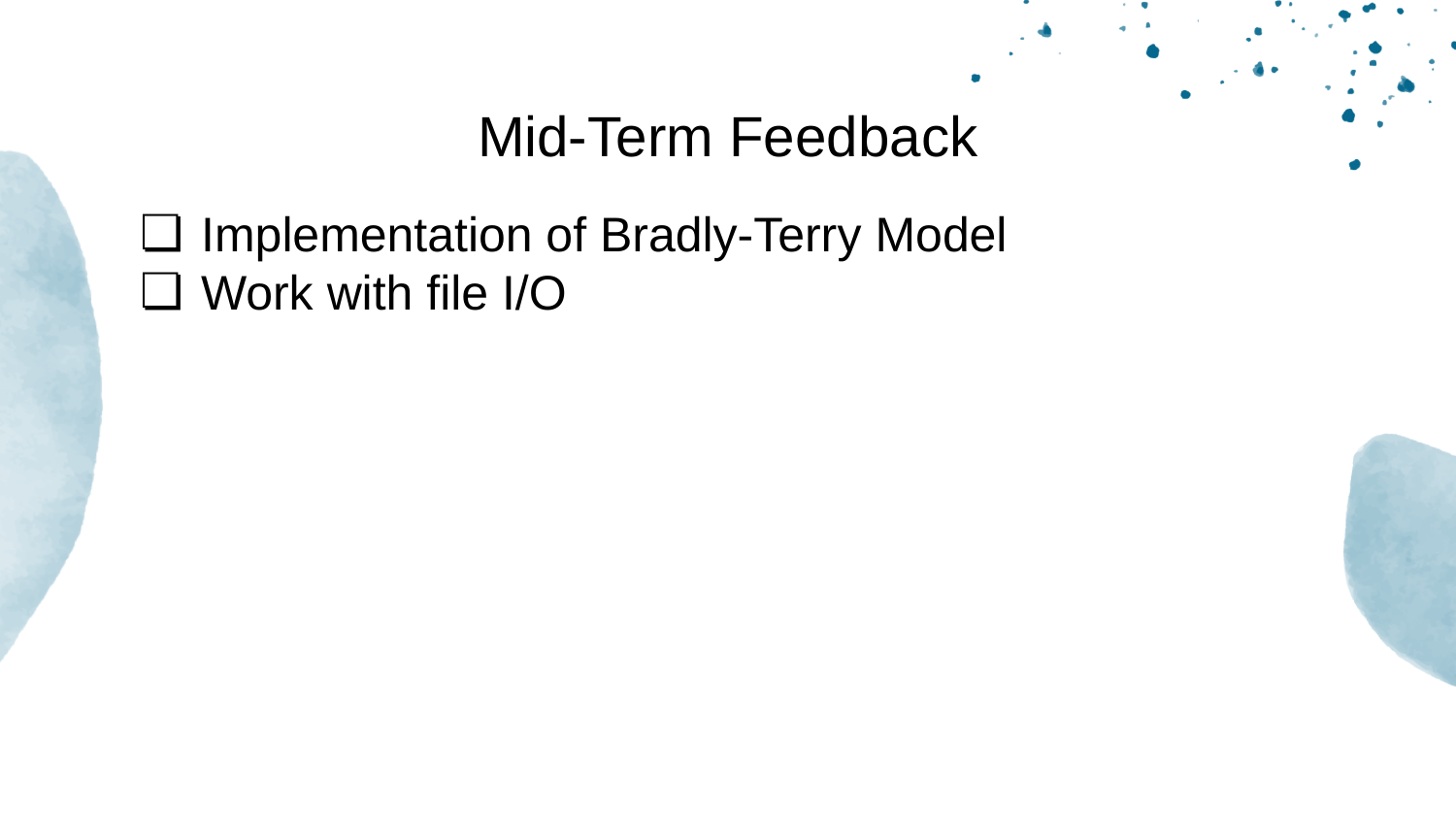

# Mid-Term Feedback
Implementation of Bradly-Terry Model
Work with file I/O